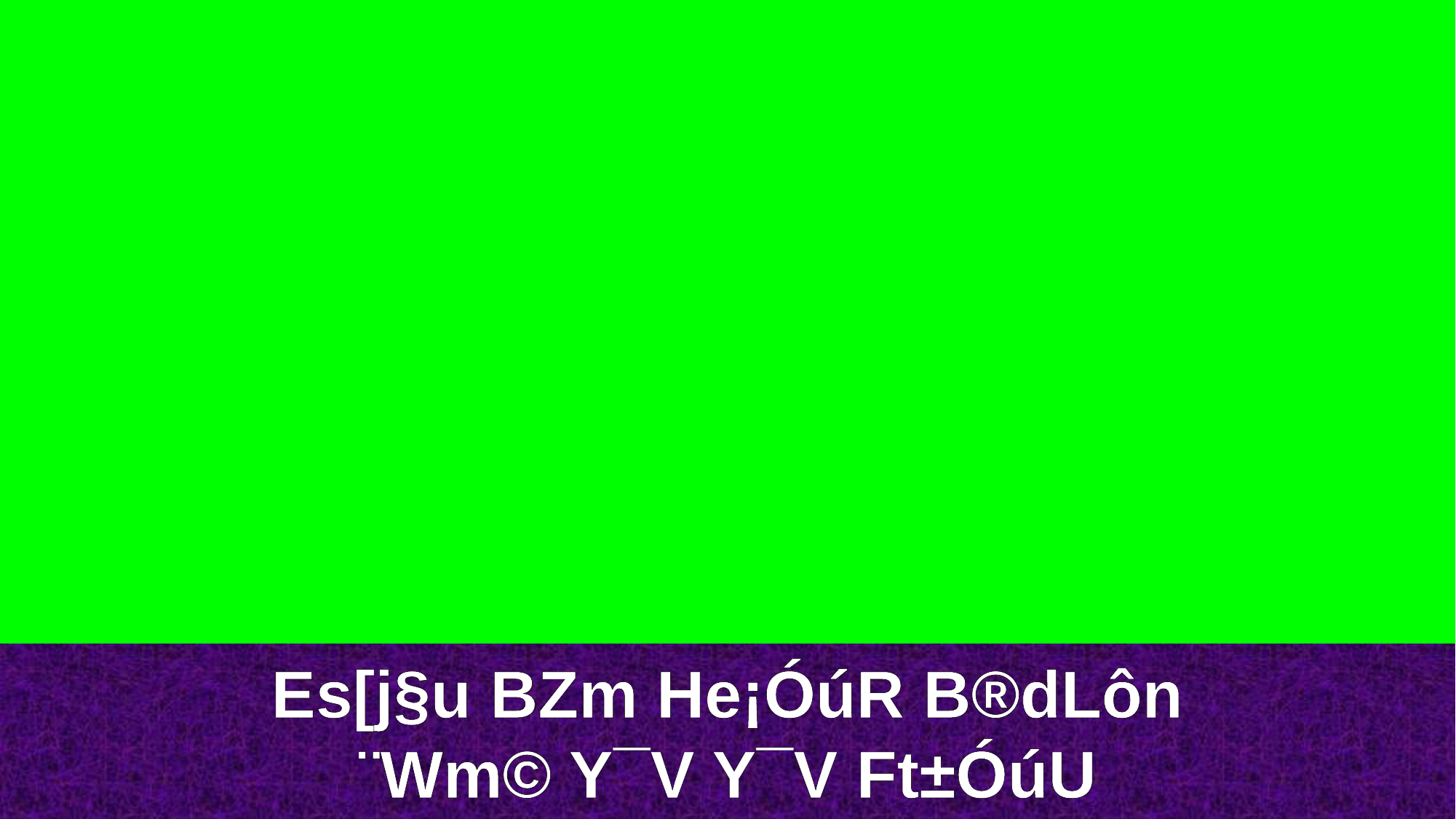

Es[j§u BZm He¡ÓúR B®dLôn
¨Wm© Y¯V Y¯V Ft±ÓúU